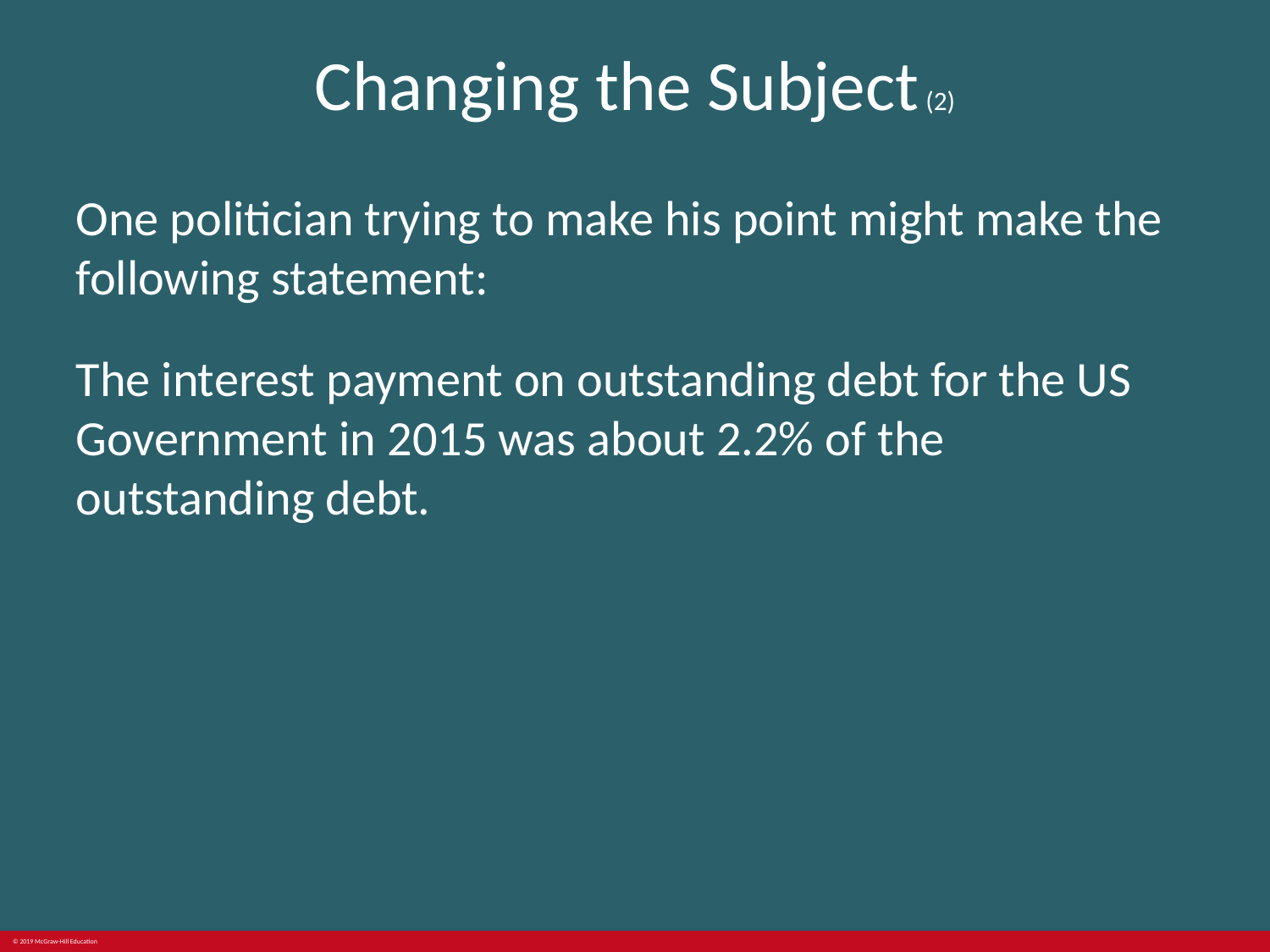

# Changing the Subject (2)
One politician trying to make his point might make the following statement:
The interest payment on outstanding debt for the US Government in 2015 was about 2.2% of the outstanding debt.